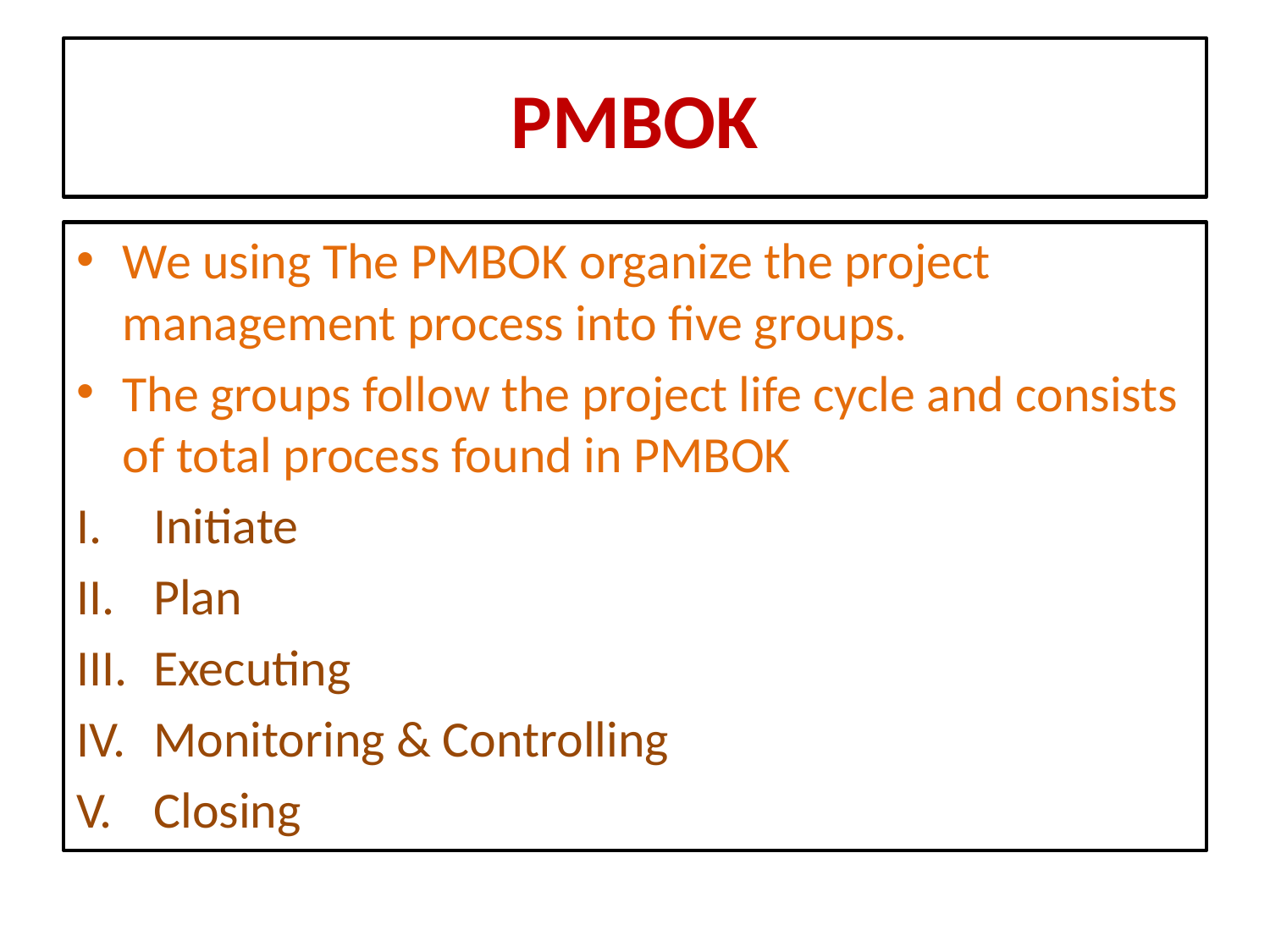

# PMBOK
We using The PMBOK organize the project management process into five groups.
The groups follow the project life cycle and consists of total process found in PMBOK
Initiate
Plan
Executing
Monitoring & Controlling
Closing